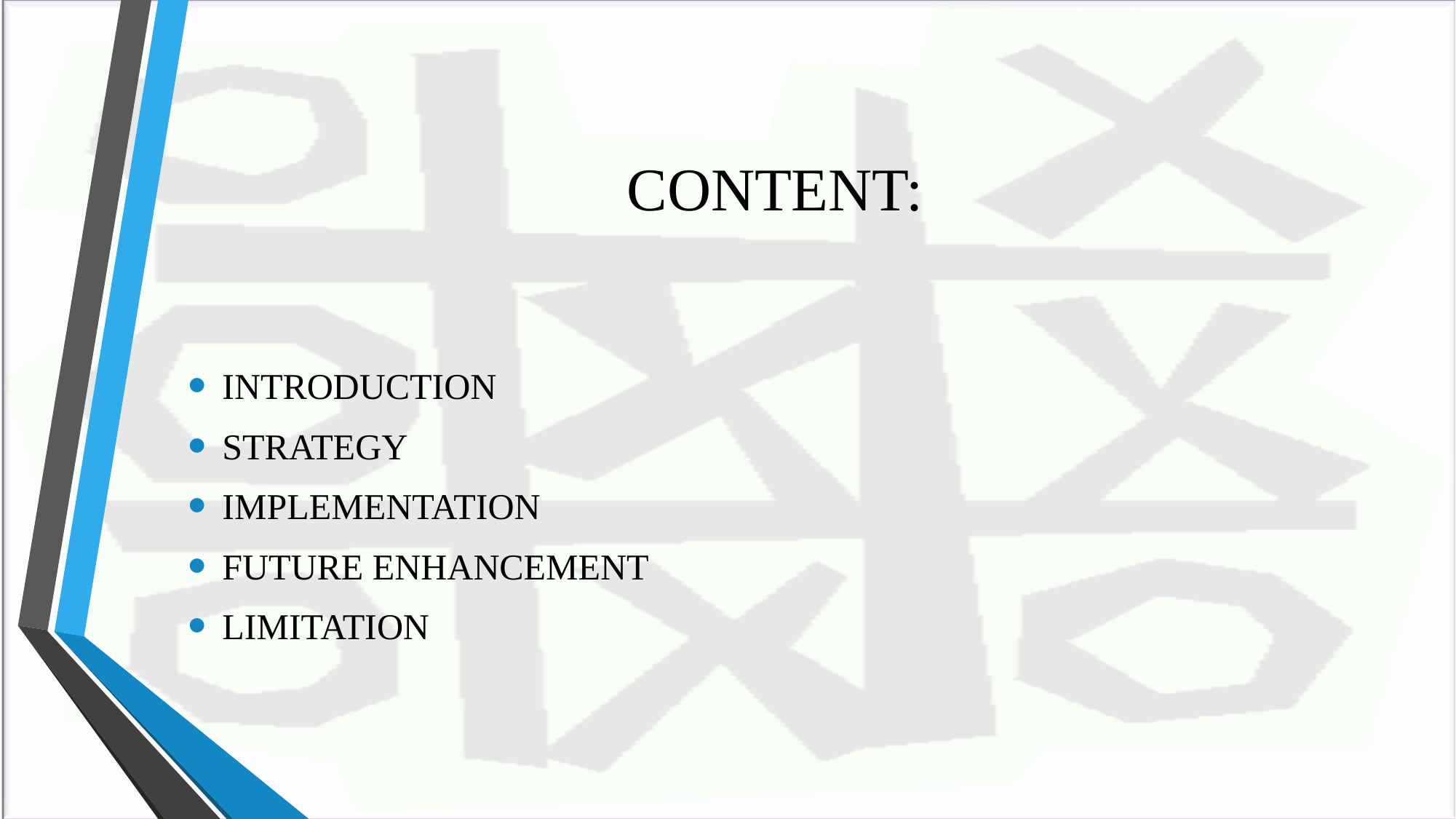

# CONTENT:
INTRODUCTION
STRATEGY
IMPLEMENTATION
FUTURE ENHANCEMENT
LIMITATION